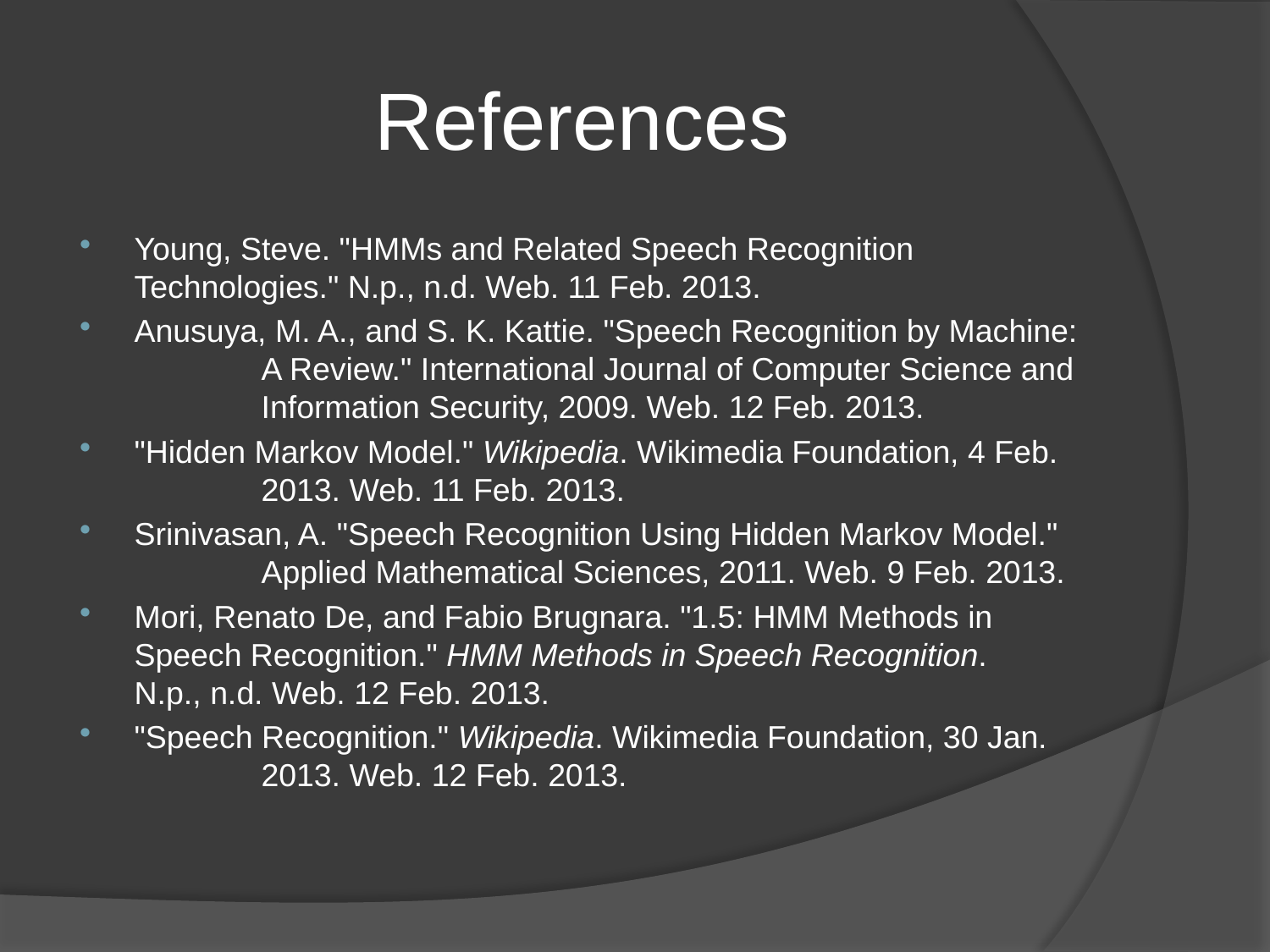

# References
Young, Steve. "HMMs and Related Speech Recognition 	Technologies." N.p., n.d. Web. 11 Feb. 2013.
Anusuya, M. A., and S. K. Kattie. "Speech Recognition by Machine: 	A Review." International Journal of Computer Science and 	Information Security, 2009. Web. 12 Feb. 2013.
"Hidden Markov Model." Wikipedia. Wikimedia Foundation, 4 Feb. 	2013. Web. 11 Feb. 2013.
Srinivasan, A. "Speech Recognition Using Hidden Markov Model." 	Applied Mathematical Sciences, 2011. Web. 9 Feb. 2013.
Mori, Renato De, and Fabio Brugnara. "1.5: HMM Methods in 	Speech Recognition." HMM Methods in Speech Recognition. 	N.p., n.d. Web. 12 Feb. 2013.
"Speech Recognition." Wikipedia. Wikimedia Foundation, 30 Jan. 	2013. Web. 12 Feb. 2013.